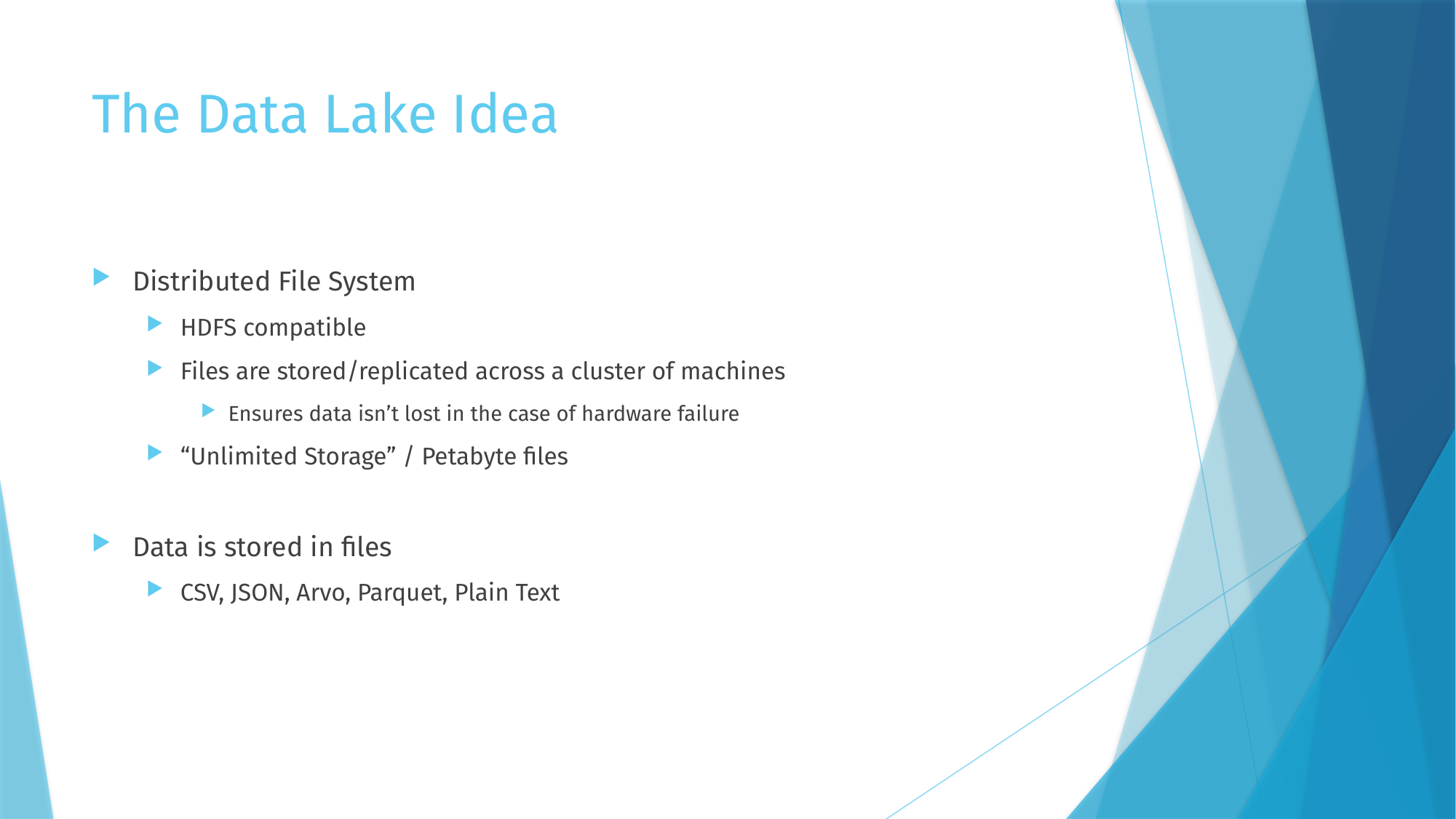

# The Data Lake Idea
Distributed File System
HDFS compatible
Files are stored/replicated across a cluster of machines
Ensures data isn’t lost in the case of hardware failure
“Unlimited Storage” / Petabyte files

Data is stored in files
CSV, JSON, Arvo, Parquet, Plain Text